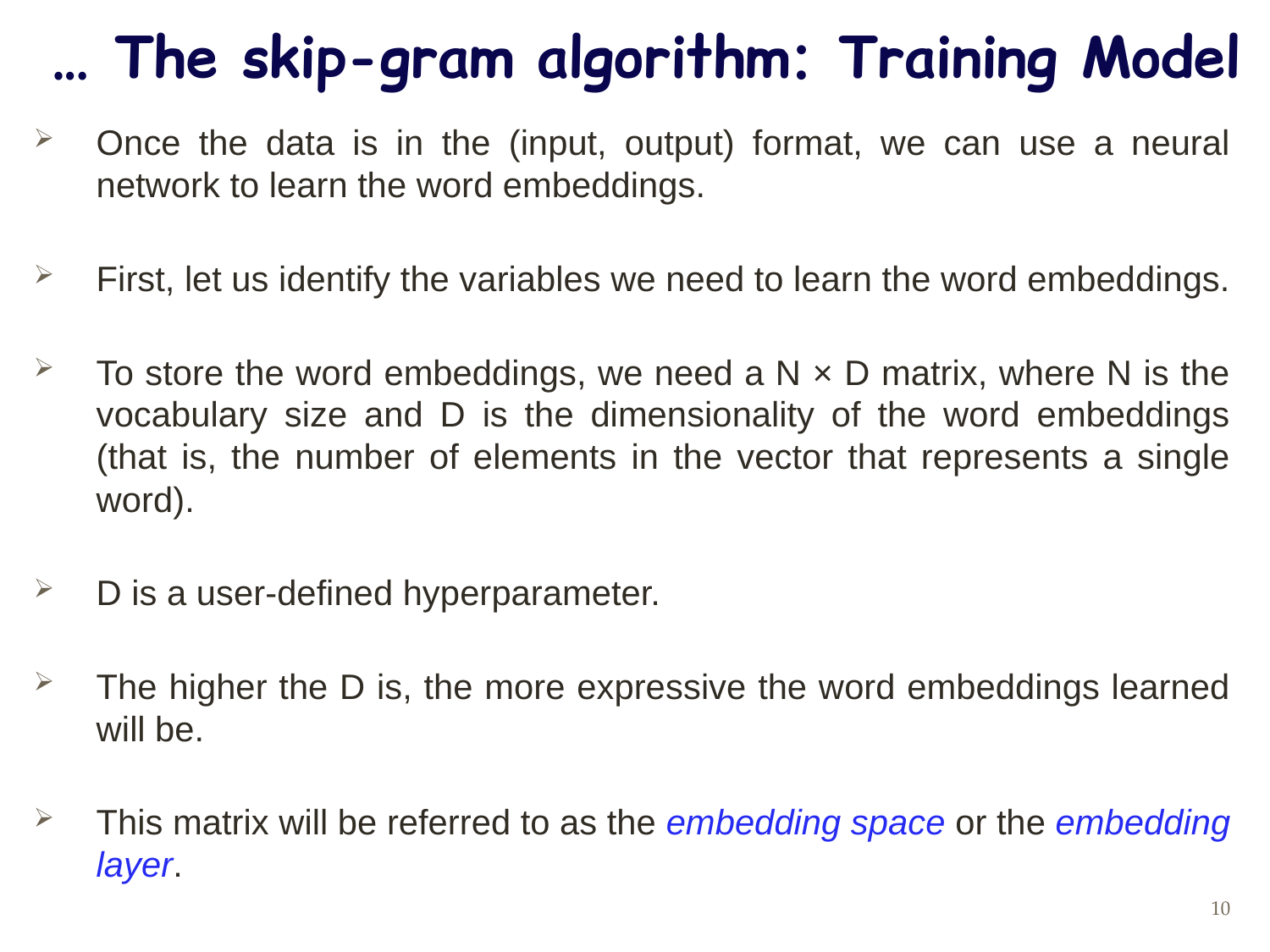

# … The skip-gram algorithm: Training Model
Once the data is in the (input, output) format, we can use a neural network to learn the word embeddings.
First, let us identify the variables we need to learn the word embeddings.
To store the word embeddings, we need a N × D matrix, where N is the vocabulary size and D is the dimensionality of the word embeddings (that is, the number of elements in the vector that represents a single word).
D is a user-defined hyperparameter.
The higher the D is, the more expressive the word embeddings learned will be.
This matrix will be referred to as the embedding space or the embedding layer.
10